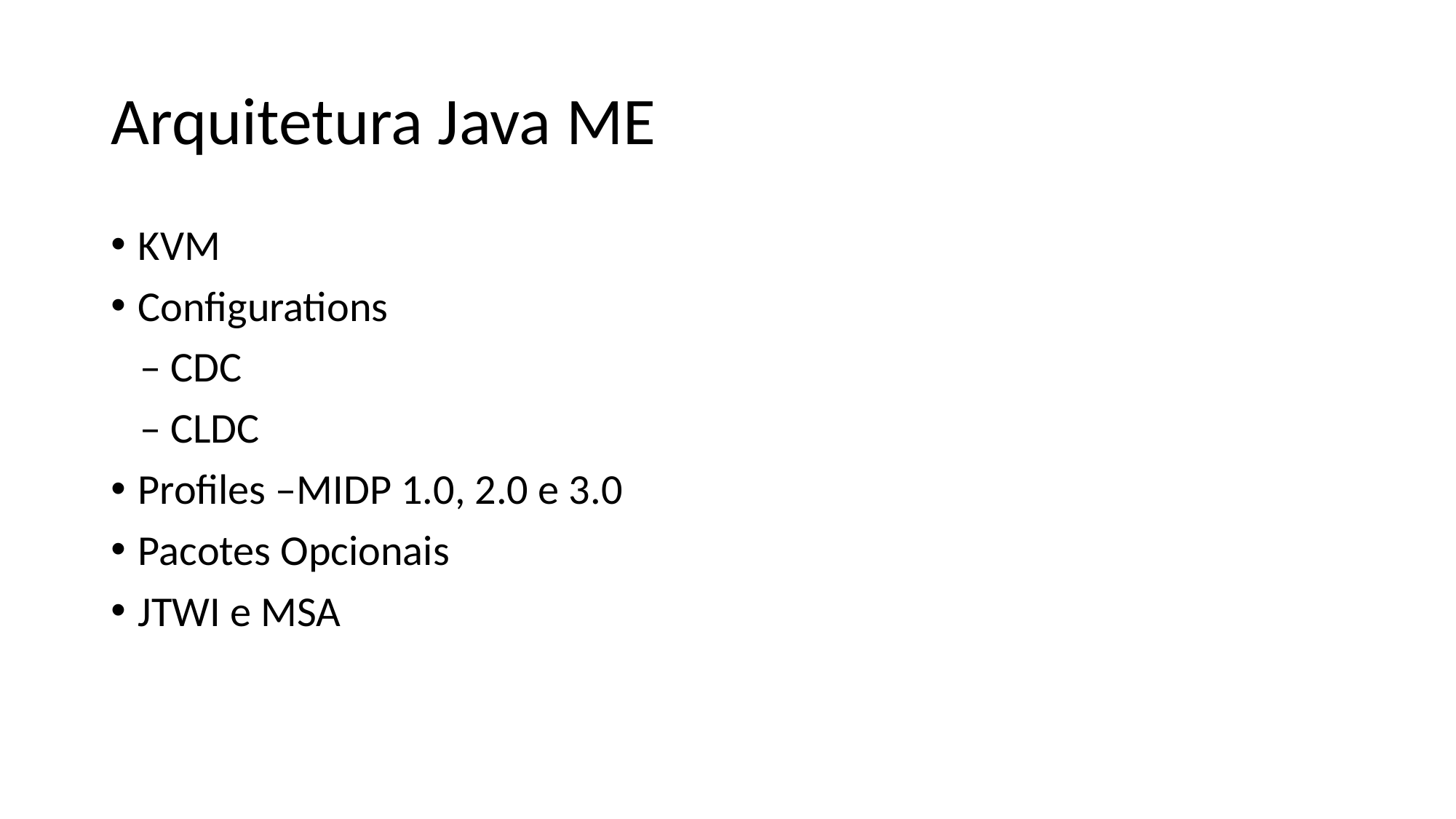

# Arquitetura Java ME
KVM
Configurations
   – CDC
   – CLDC
Profiles –MIDP 1.0, 2.0 e 3.0
Pacotes Opcionais
JTWI e MSA